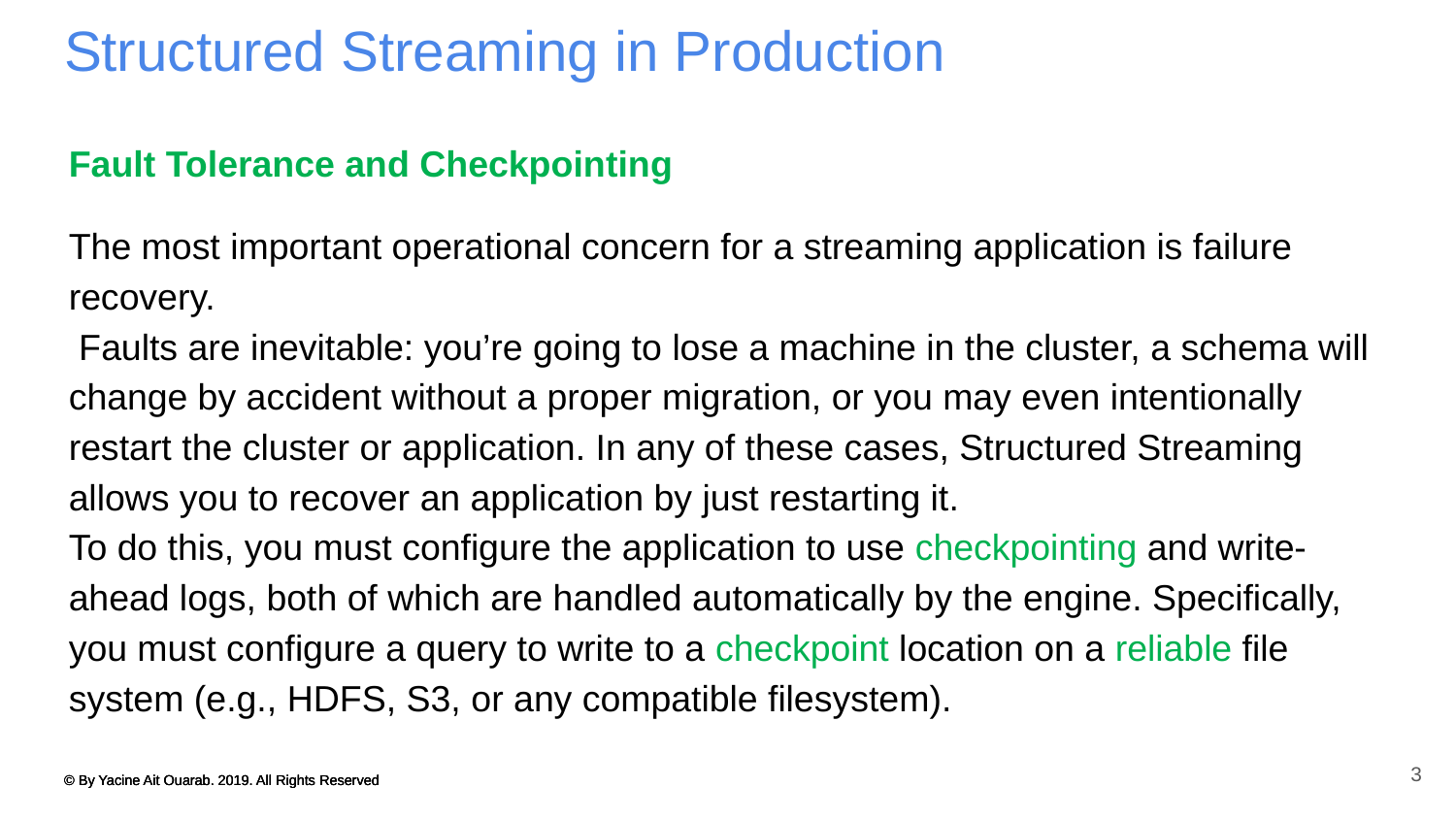

# Structured Streaming in Production

Fault Tolerance and Checkpointing
The most important operational concern for a streaming application is failure recovery.
 Faults are inevitable: you’re going to lose a machine in the cluster, a schema will change by accident without a proper migration, or you may even intentionally restart the cluster or application. In any of these cases, Structured Streaming allows you to recover an application by just restarting it.
To do this, you must configure the application to use checkpointing and write-ahead logs, both of which are handled automatically by the engine. Specifically, you must configure a query to write to a checkpoint location on a reliable file system (e.g., HDFS, S3, or any compatible filesystem).
3